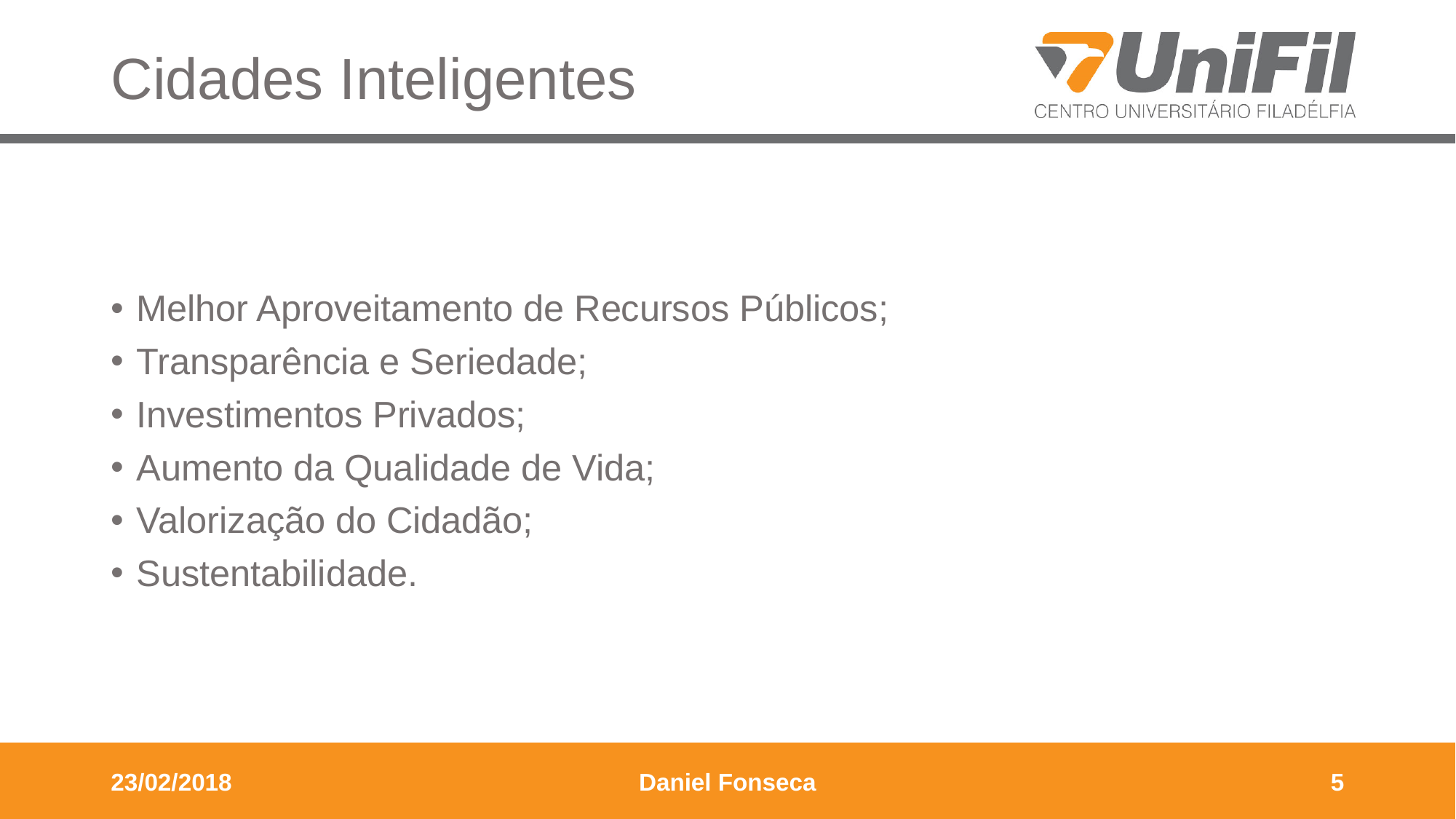

# Cidades Inteligentes
Melhor Aproveitamento de Recursos Públicos;
Transparência e Seriedade;
Investimentos Privados;
Aumento da Qualidade de Vida;
Valorização do Cidadão;
Sustentabilidade.

23/02/2018
Daniel Fonseca
5